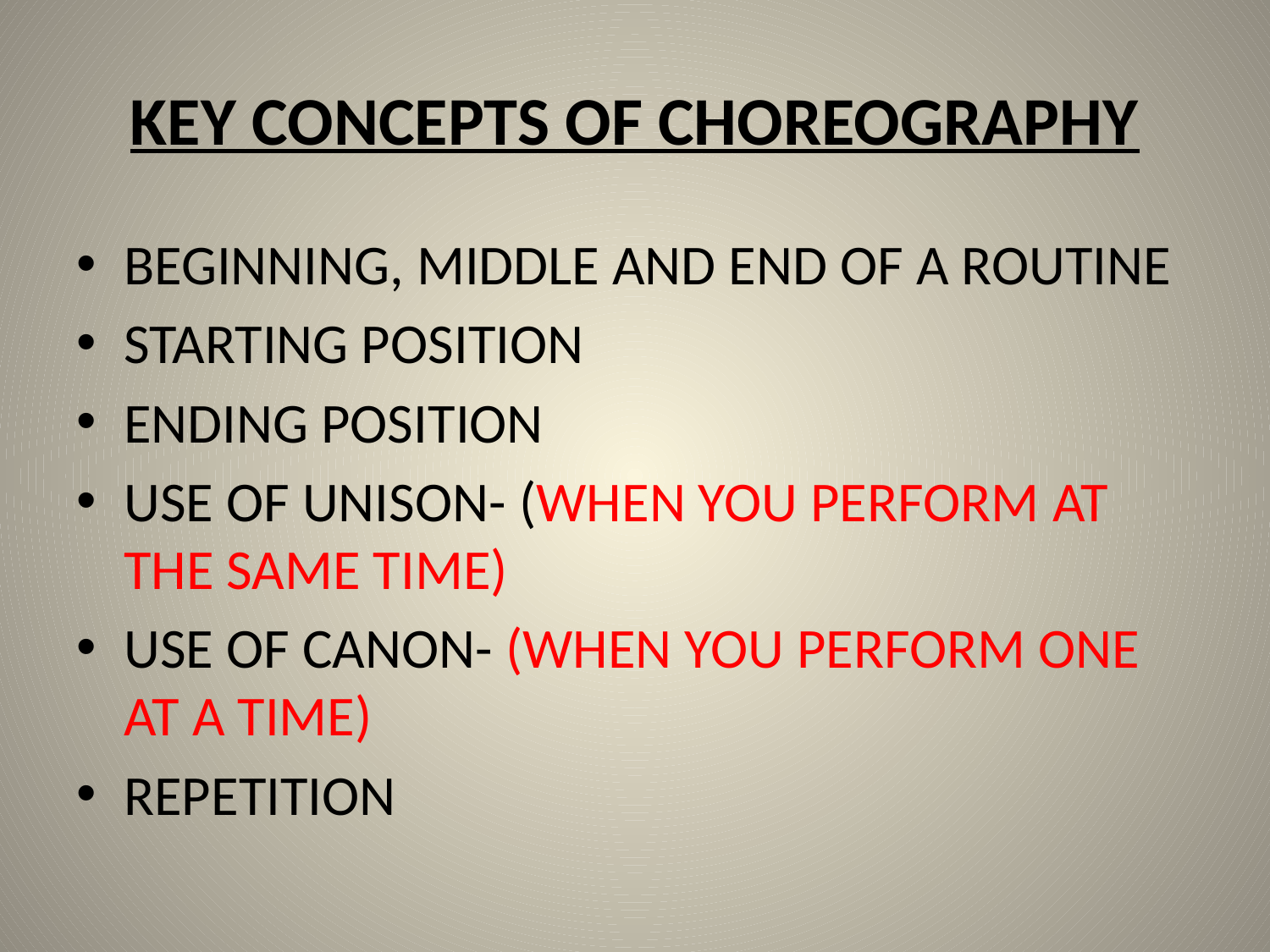

# KEY CONCEPTS OF CHOREOGRAPHY
BEGINNING, MIDDLE AND END OF A ROUTINE
STARTING POSITION
ENDING POSITION
USE OF UNISON- (WHEN YOU PERFORM AT THE SAME TIME)
USE OF CANON- (WHEN YOU PERFORM ONE AT A TIME)
REPETITION